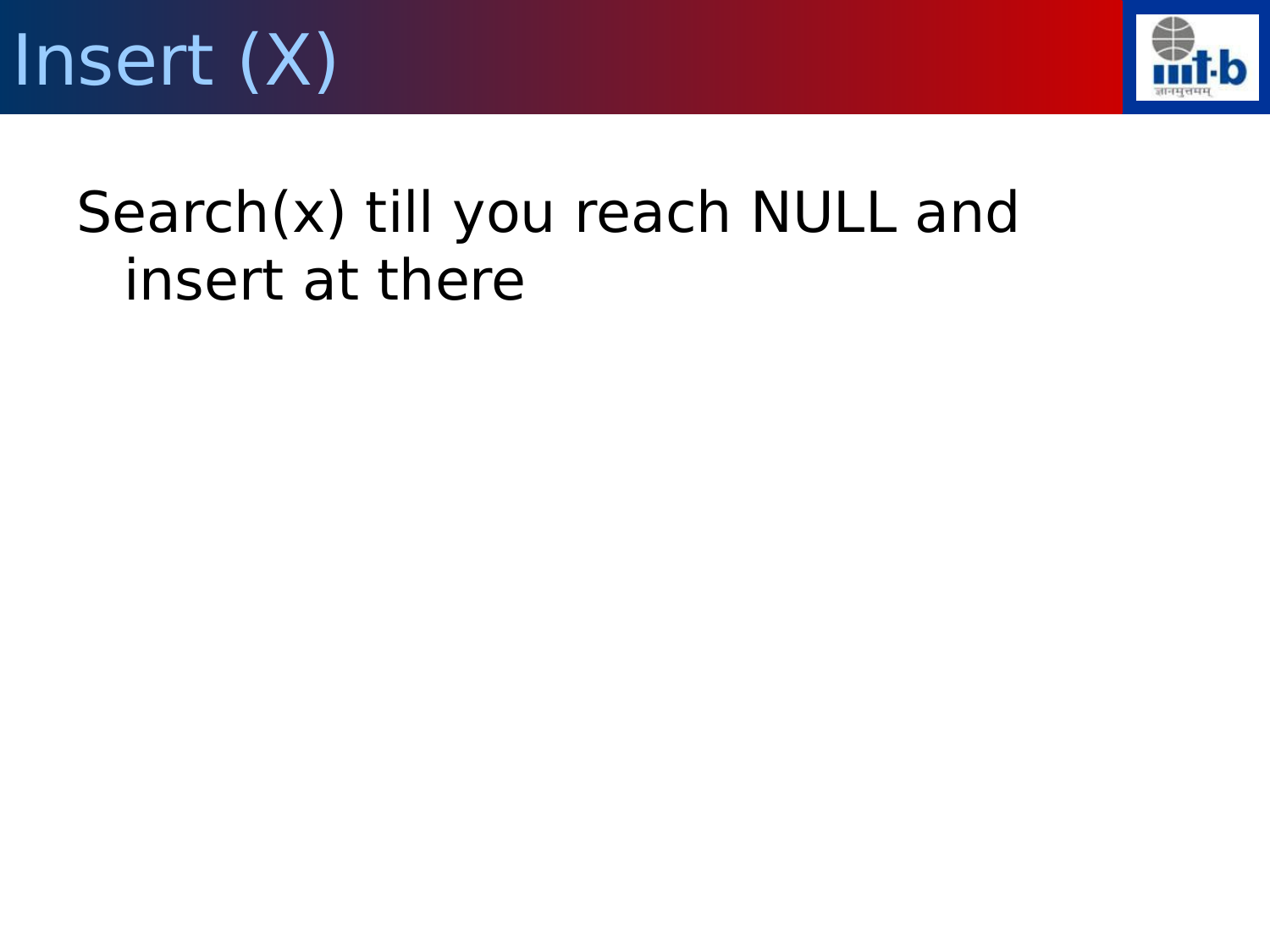

Insert (X)
Search(x) till you reach NULL and insert at there